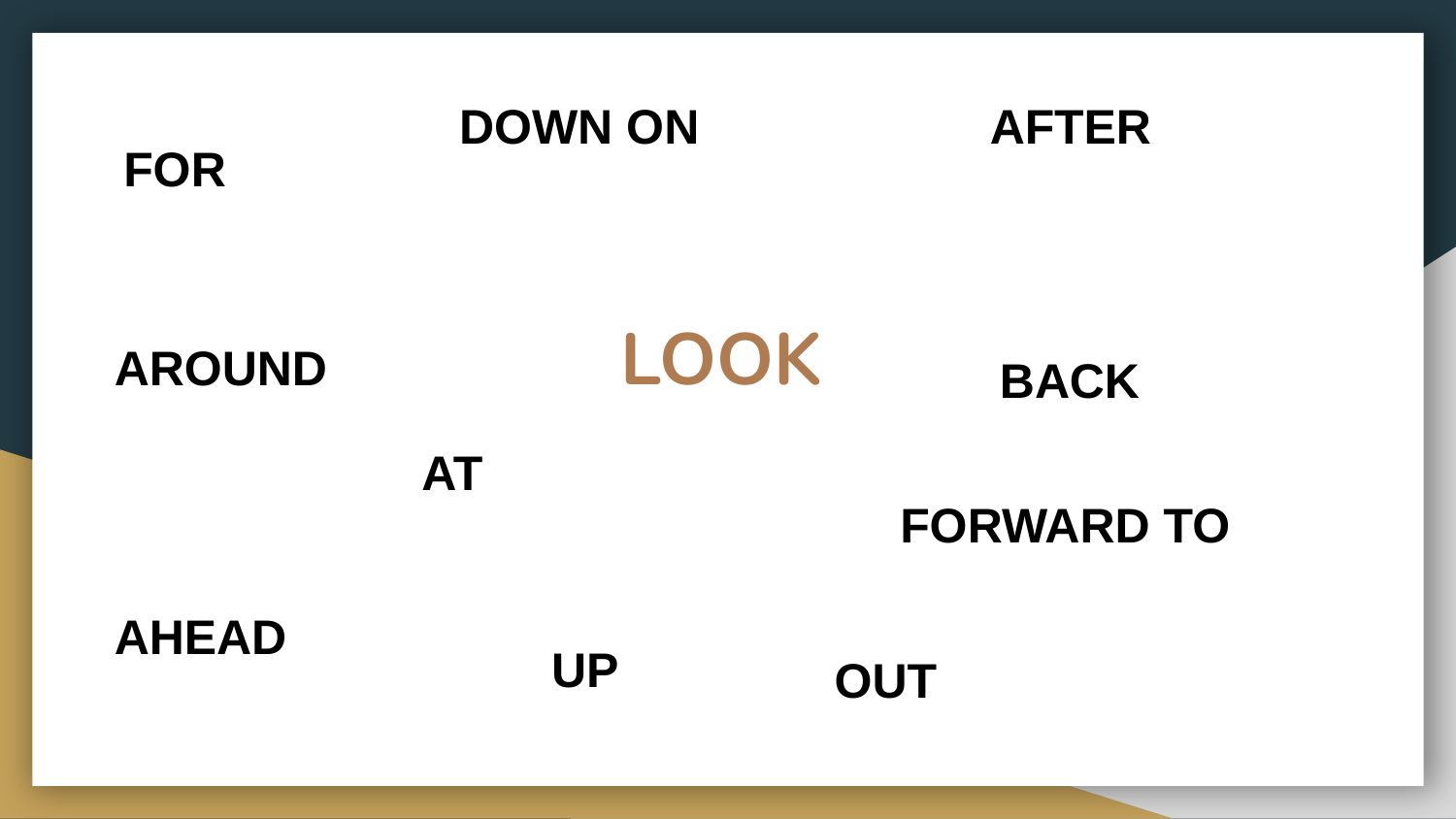

DOWN ON
AFTER
FOR
# LOOK
AROUND
BACK
AT
FORWARD TO
AHEAD
UP
OUT